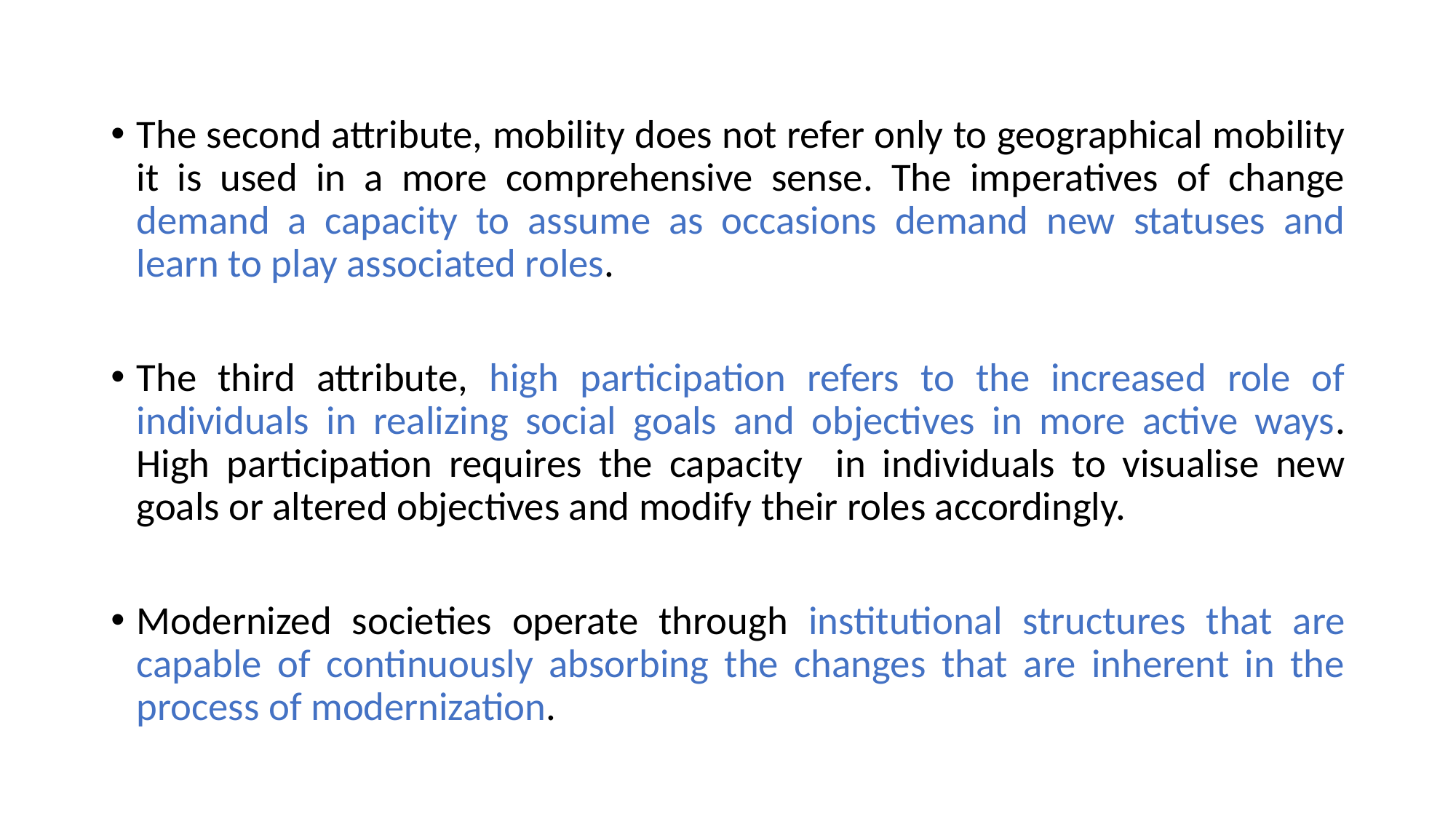

The second attribute, mobility does not refer only to geographical mobility it is used in a more comprehensive sense. The imperatives of change demand a capacity to assume as occasions demand new statuses and learn to play associated roles.

The third attribute, high participation refers to the increased role of individuals in realizing social goals and objectives in more active ways. High participation requires the capacity  in individuals to visualise new goals or altered objectives and modify their roles accordingly.

Modernized societies operate through institutional structures that are capable of continuously absorbing the changes that are inherent in the process of modernization.